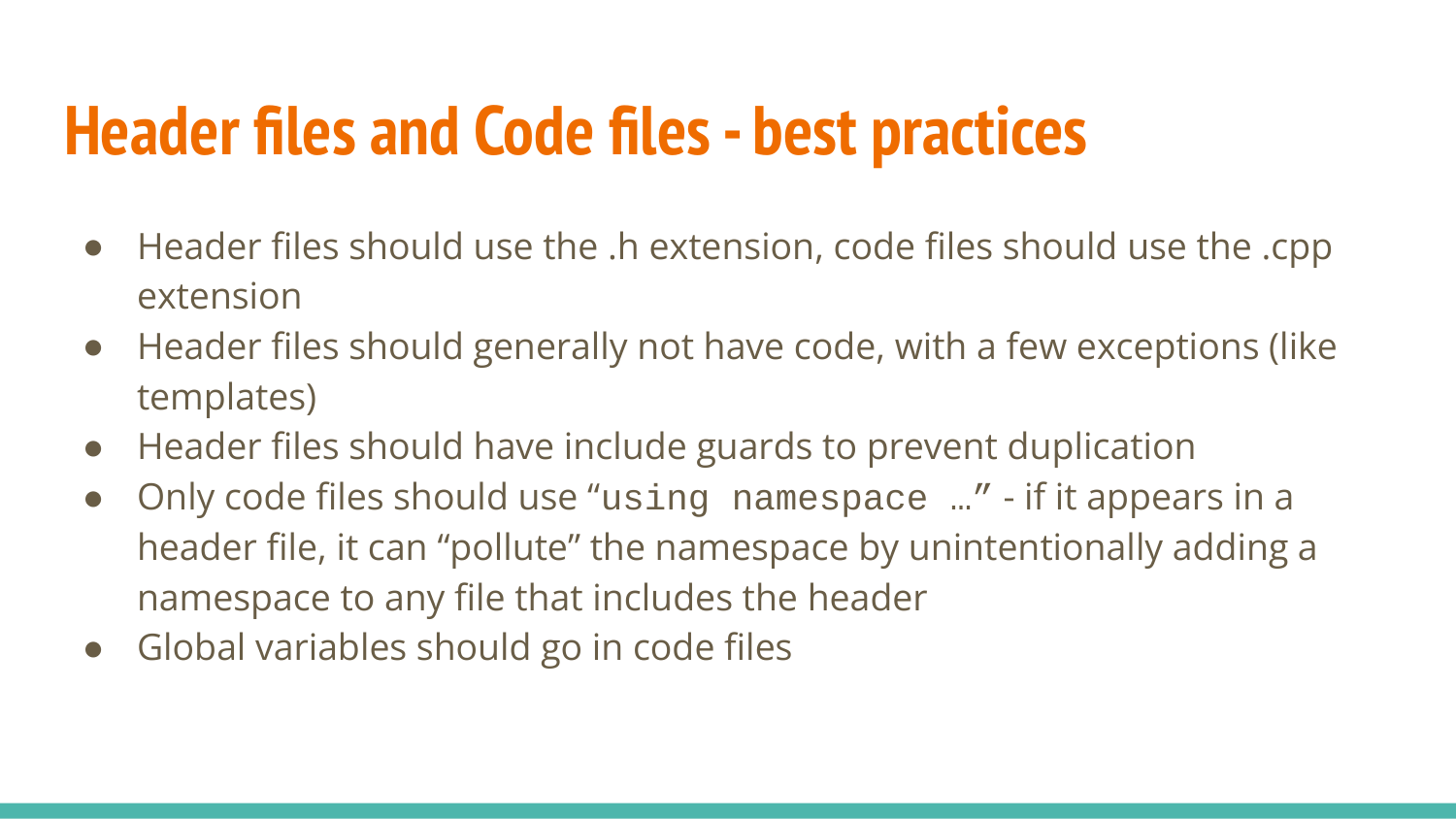

# Header files and Code files - best practices
Header files should use the .h extension, code files should use the .cpp extension
Header files should generally not have code, with a few exceptions (like templates)
Header files should have include guards to prevent duplication
Only code files should use “using namespace …” - if it appears in a header file, it can “pollute” the namespace by unintentionally adding a namespace to any file that includes the header
Global variables should go in code files